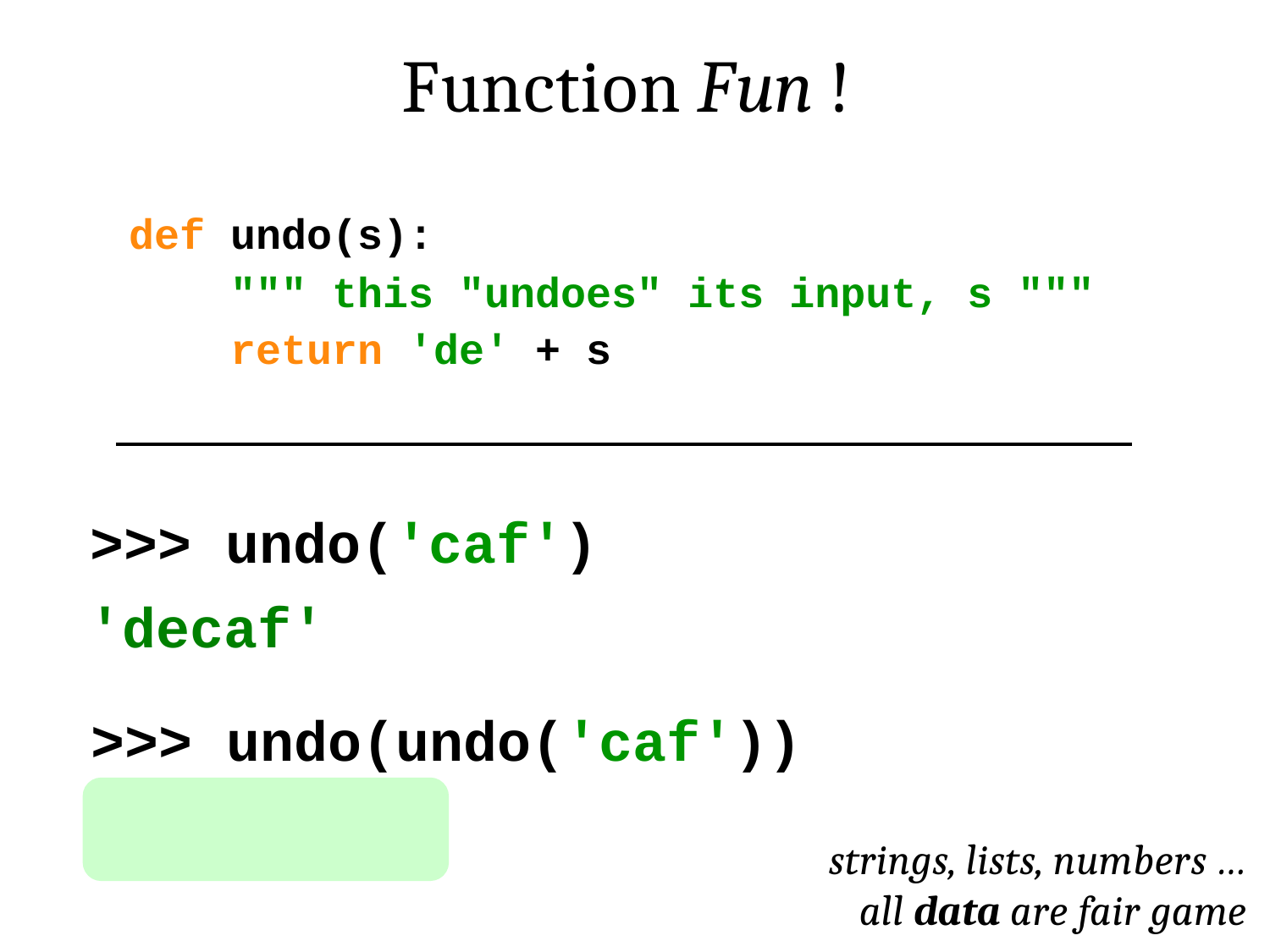

Function Fun !
def undo(s):
    """ this "undoes" its input, s """
    return 'de' + s
>>> undo('caf')
'decaf'
>>> undo(undo('caf'))

strings, lists, numbers … all data are fair game